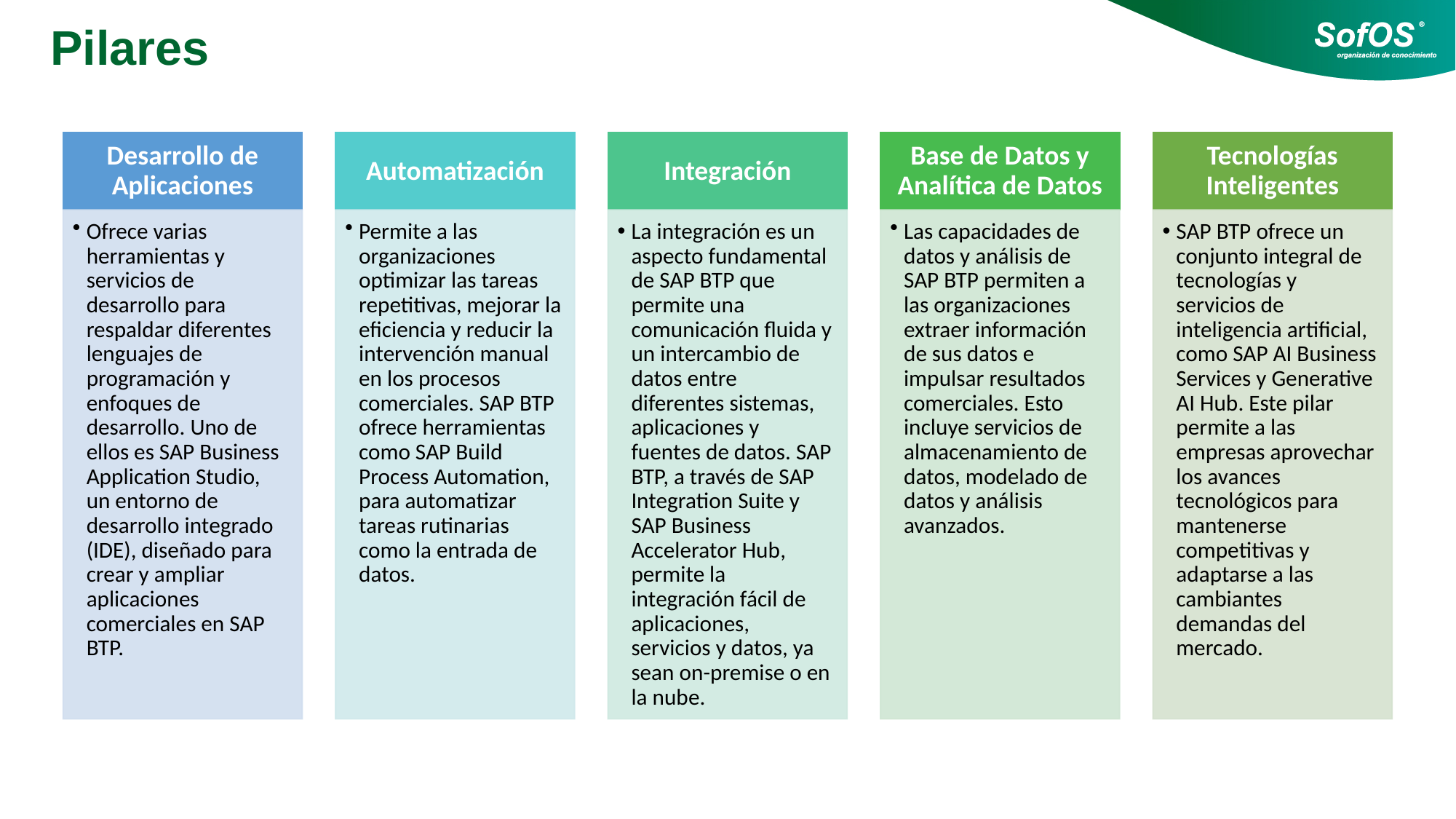

# Pilares
Desarrollo de Aplicaciones
Ofrece varias herramientas y servicios de desarrollo para respaldar diferentes lenguajes de programación y enfoques de desarrollo. Uno de ellos es SAP Business Application Studio, un entorno de desarrollo integrado (IDE), diseñado para crear y ampliar aplicaciones comerciales en SAP BTP.
Automatización
Permite a las organizaciones optimizar las tareas repetitivas, mejorar la eficiencia y reducir la intervención manual en los procesos comerciales. SAP BTP ofrece herramientas como SAP Build Process Automation, para automatizar tareas rutinarias como la entrada de datos.
Integración
La integración es un aspecto fundamental de SAP BTP que permite una comunicación fluida y un intercambio de datos entre diferentes sistemas, aplicaciones y fuentes de datos. SAP BTP, a través de SAP Integration Suite y SAP Business Accelerator Hub, permite la integración fácil de aplicaciones, servicios y datos, ya sean on-premise o en la nube.
Base de Datos y Analítica de Datos
Las capacidades de datos y análisis de SAP BTP permiten a las organizaciones extraer información de sus datos e impulsar resultados comerciales. Esto incluye servicios de almacenamiento de datos, modelado de datos y análisis avanzados.
Tecnologías Inteligentes
SAP BTP ofrece un conjunto integral de tecnologías y servicios de inteligencia artificial, como SAP AI Business Services y Generative AI Hub. Este pilar permite a las empresas aprovechar los avances tecnológicos para mantenerse competitivas y adaptarse a las cambiantes demandas del mercado.